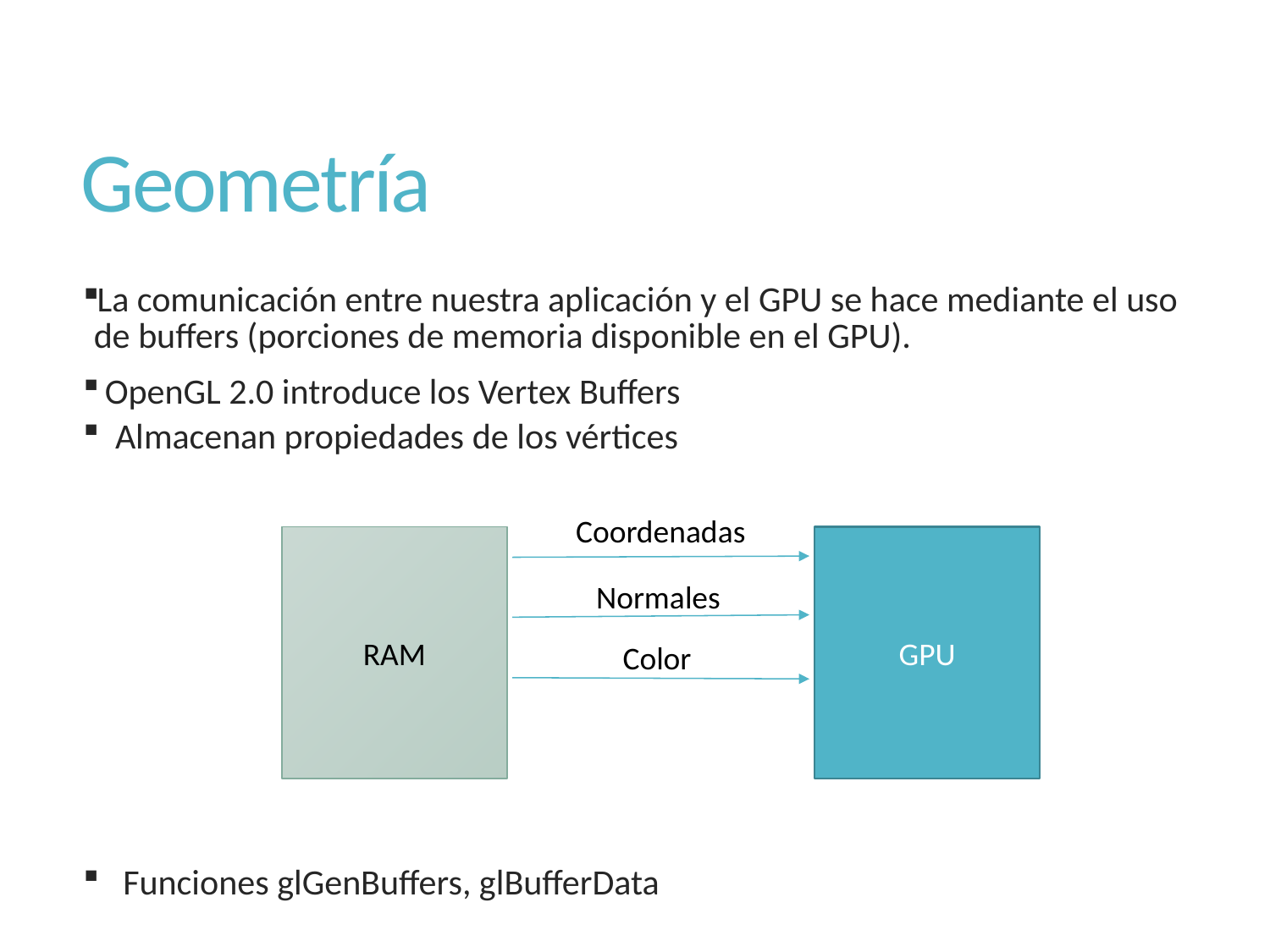

# Geometría
La comunicación entre nuestra aplicación y el GPU se hace mediante el uso de buffers (porciones de memoria disponible en el GPU).
 OpenGL 2.0 introduce los Vertex Buffers
Almacenan propiedades de los vértices

 Funciones glGenBuffers, glBufferData

Coordenadas
GPU
RAM
Normales
Color